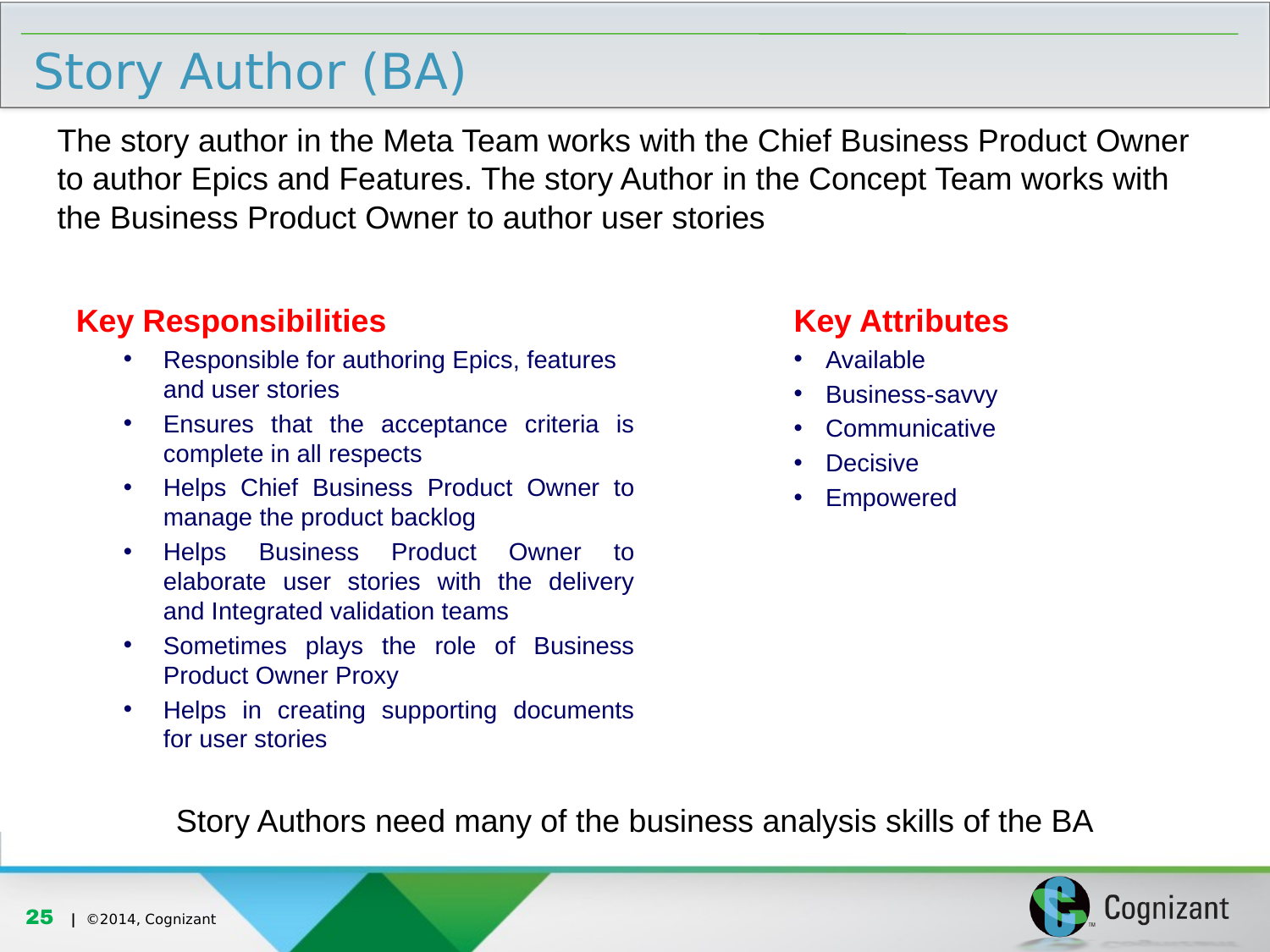

# Story Author (BA)
The story author in the Meta Team works with the Chief Business Product Owner to author Epics and Features. The story Author in the Concept Team works with the Business Product Owner to author user stories

Key Responsibilities
Responsible for authoring Epics, features and user stories
Ensures that the acceptance criteria is complete in all respects
Helps Chief Business Product Owner to manage the product backlog
Helps Business Product Owner to elaborate user stories with the delivery and Integrated validation teams
Sometimes plays the role of Business Product Owner Proxy
Helps in creating supporting documents for user stories

 	Key Attributes
Available
Business-savvy
Communicative
Decisive
Empowered
Story Authors need many of the business analysis skills of the BA
25